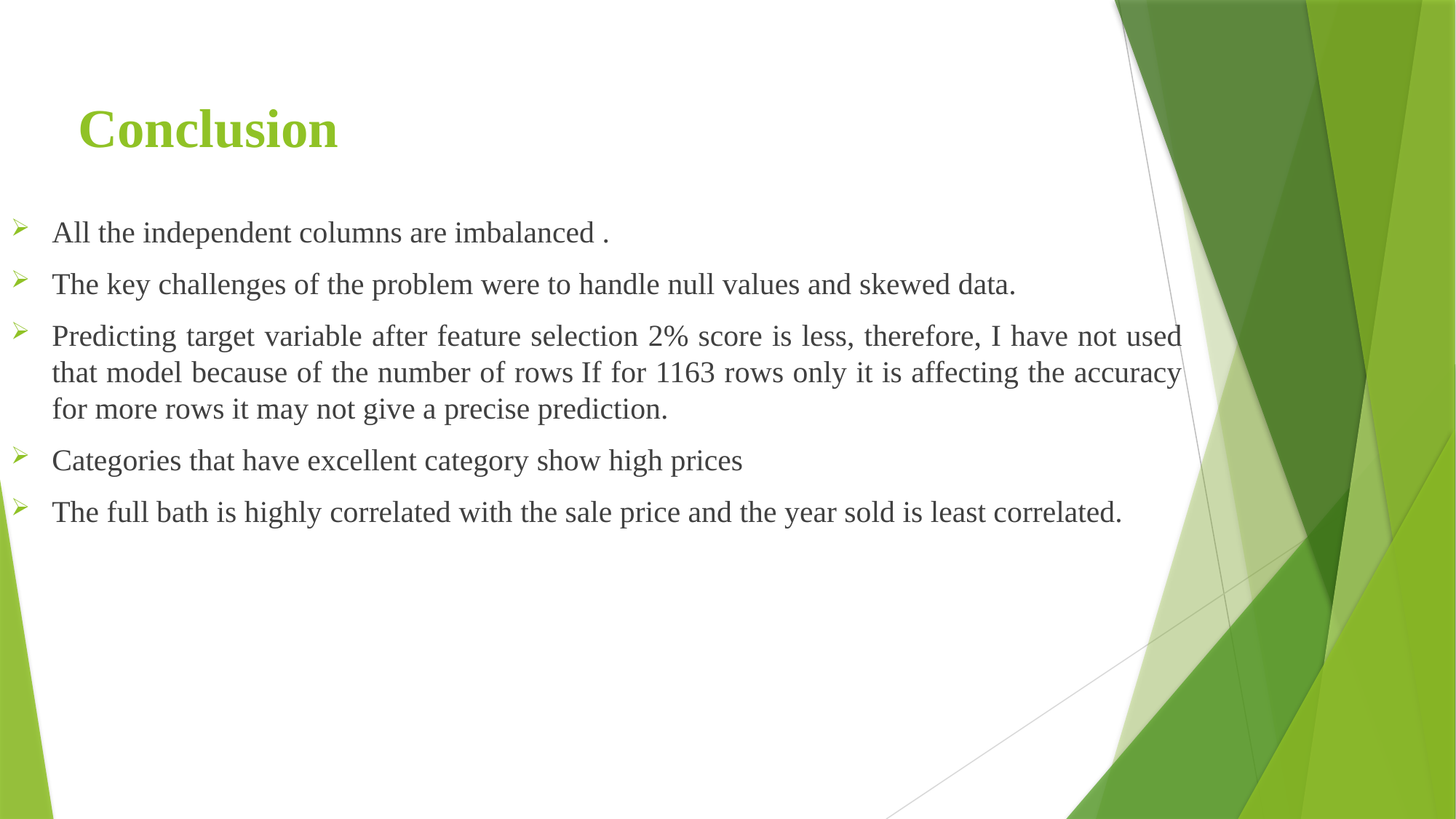

# Conclusion
All the independent columns are imbalanced .
The key challenges of the problem were to handle null values and skewed data.
Predicting target variable after feature selection 2% score is less, therefore, I have not used that model because of the number of rows If for 1163 rows only it is affecting the accuracy for more rows it may not give a precise prediction.
Categories that have excellent category show high prices
The full bath is highly correlated with the sale price and the year sold is least correlated.